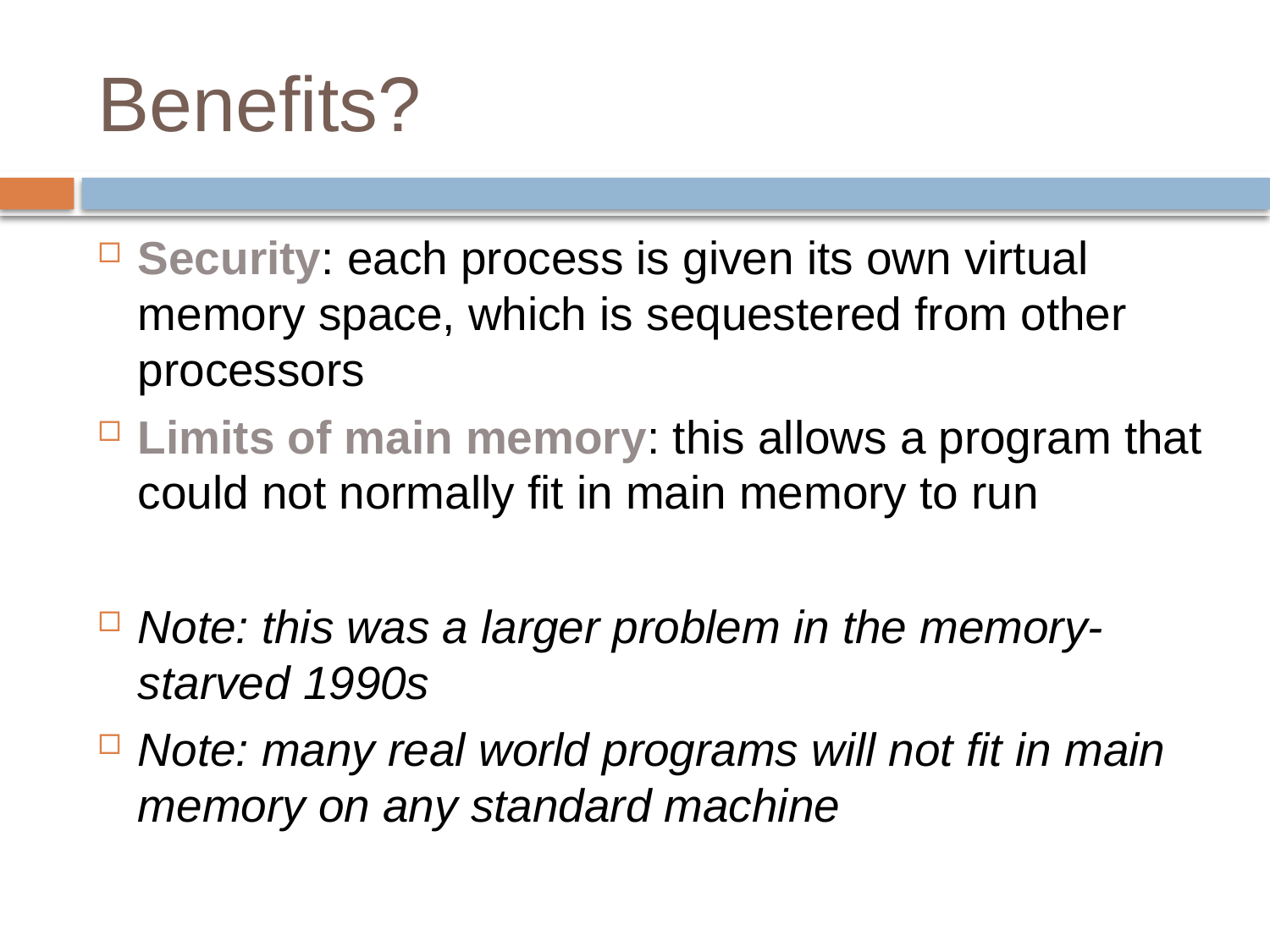

# Benefits?
Security: each process is given its own virtual memory space, which is sequestered from other processors
Limits of main memory: this allows a program that could not normally fit in main memory to run

Note: this was a larger problem in the memory-starved 1990s
Note: many real world programs will not fit in main memory on any standard machine